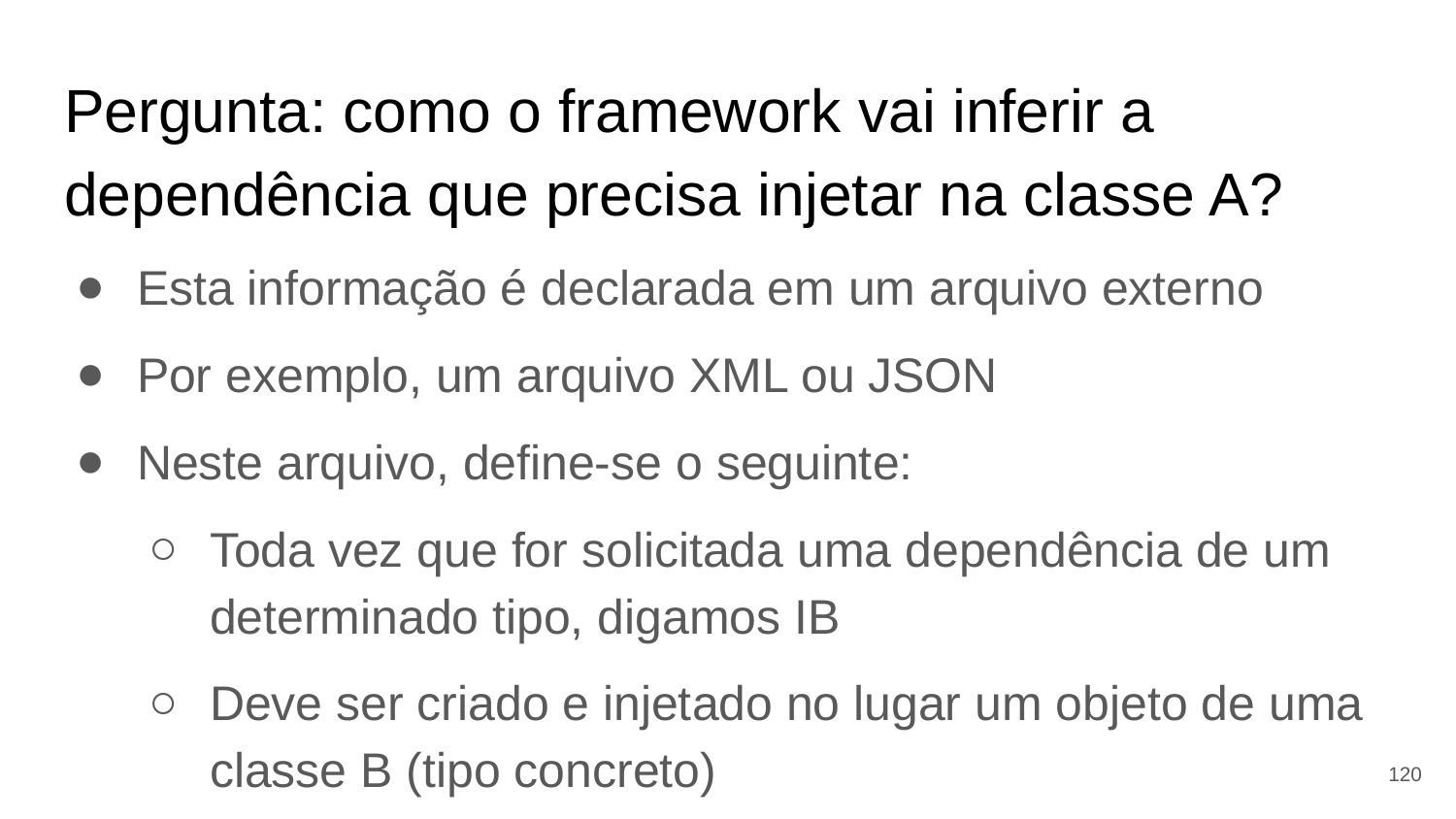

# Pergunta: como o framework vai inferir a dependência que precisa injetar na classe A?
Esta informação é declarada em um arquivo externo
Por exemplo, um arquivo XML ou JSON
Neste arquivo, define-se o seguinte:
Toda vez que for solicitada uma dependência de um determinado tipo, digamos IB
Deve ser criado e injetado no lugar um objeto de uma classe B (tipo concreto)

120